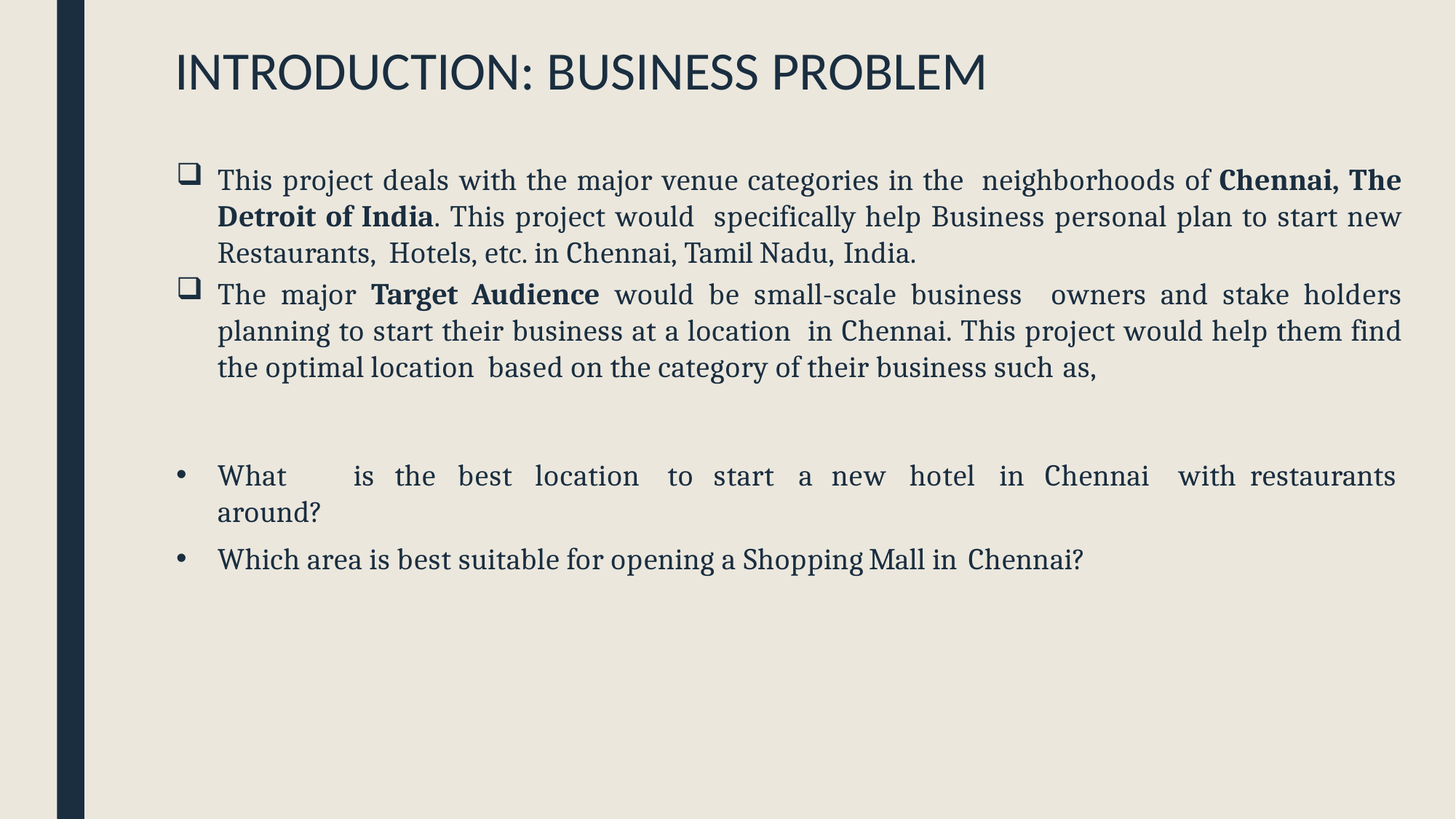

# INTRODUCTION: BUSINESS PROBLEM
This project deals with the major venue categories in the  neighborhoods of Chennai, The Detroit of India. This project would  specifically help Business personal plan to start new Restaurants,  Hotels, etc. in Chennai, Tamil Nadu, India.
The major Target Audience would be small-scale business  owners and stake holders planning to start their business at a location  in Chennai. This project would help them find the optimal location  based on the category of their business such as,

What	is	the	best	location	to	start	a	new	hotel	in	Chennai	with  restaurants around?
Which area is best suitable for opening a Shopping Mall in Chennai?